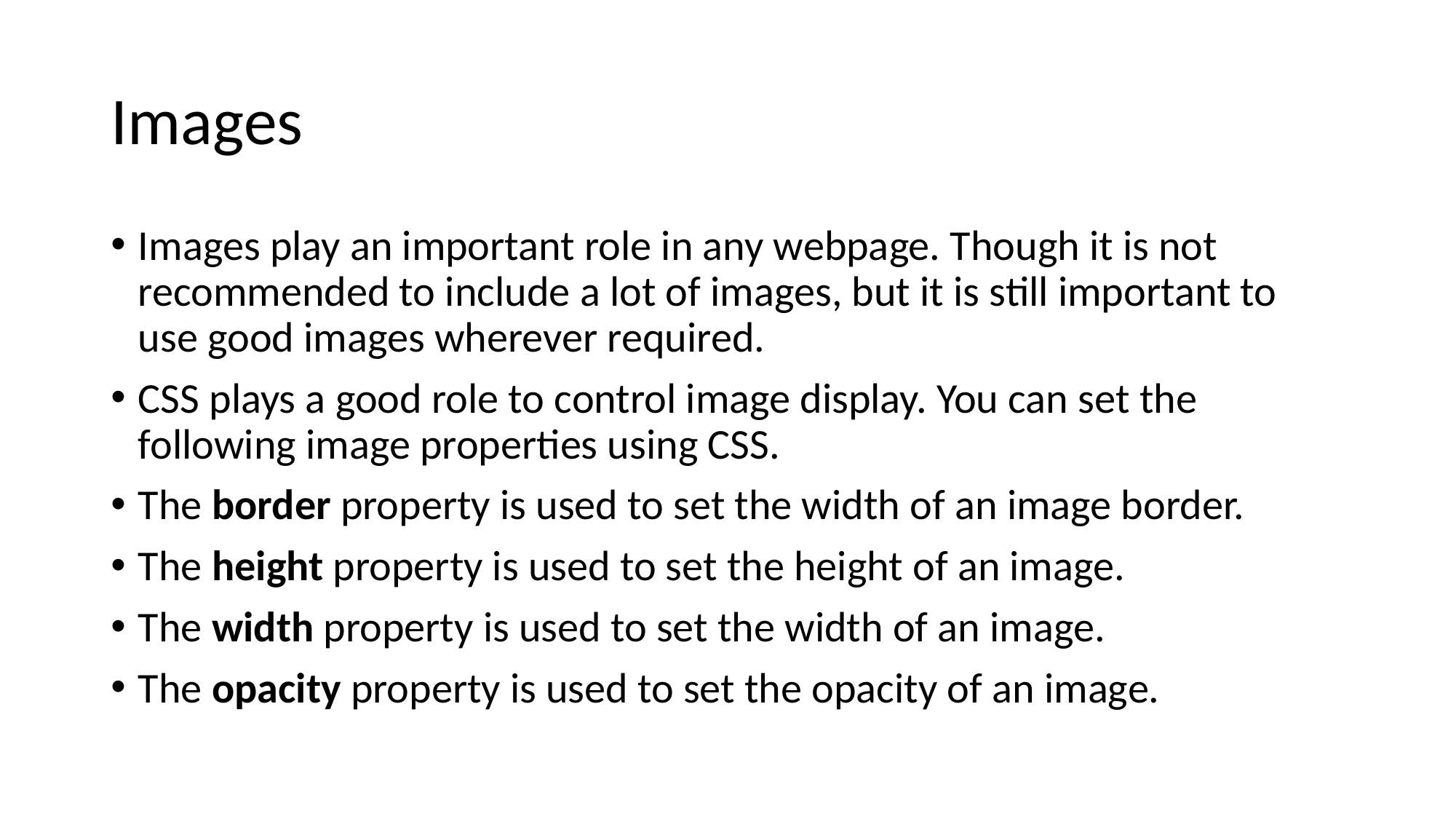

# Images
Images play an important role in any webpage. Though it is not recommended to include a lot of images, but it is still important to use good images wherever required.
CSS plays a good role to control image display. You can set the following image properties using CSS.
The border property is used to set the width of an image border.
The height property is used to set the height of an image.
The width property is used to set the width of an image.
The opacity property is used to set the opacity of an image.